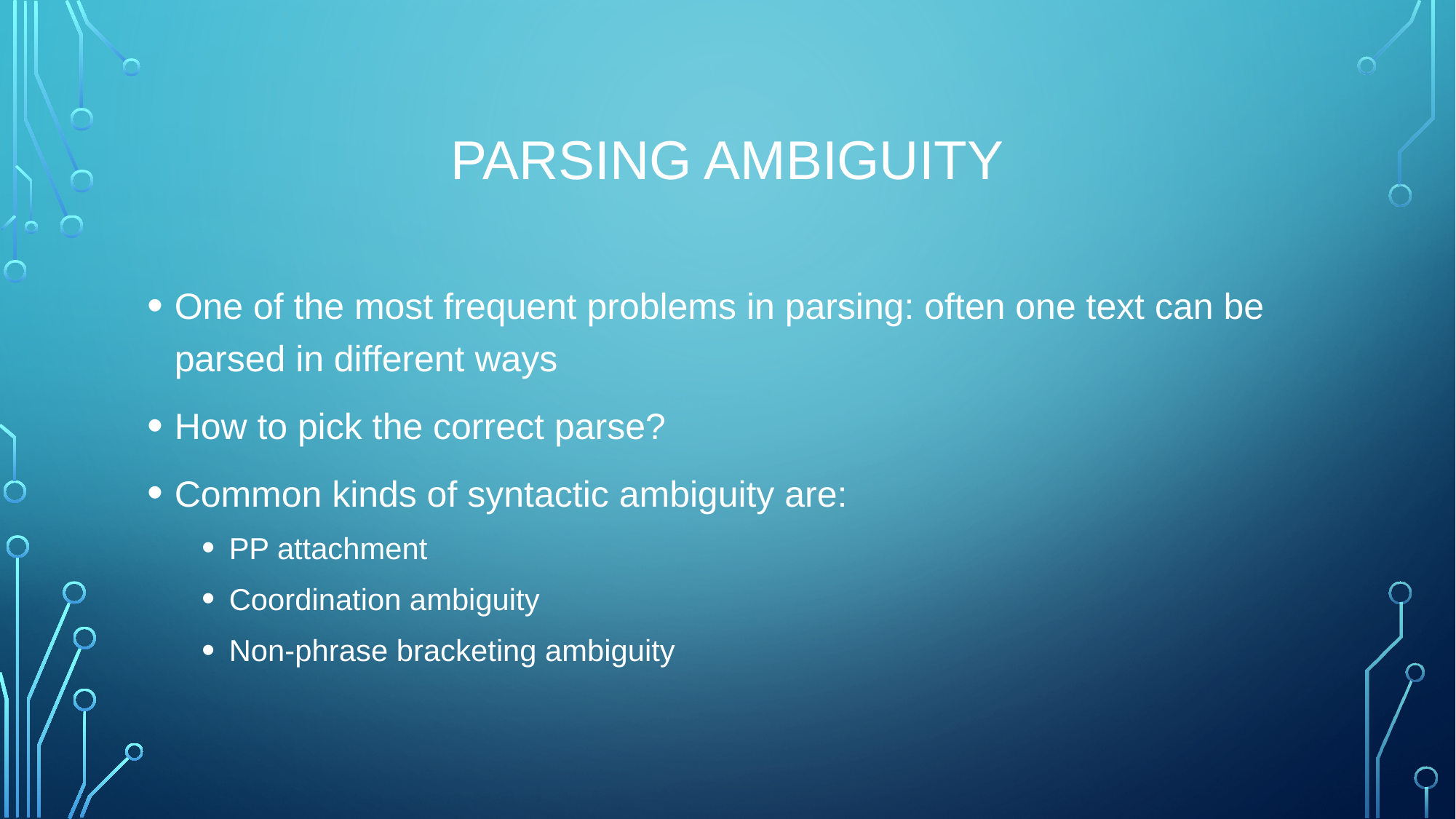

# Parsing ambiguity
One of the most frequent problems in parsing: often one text can be parsed in different ways
How to pick the correct parse?
Common kinds of syntactic ambiguity are:
PP attachment
Coordination ambiguity
Non-phrase bracketing ambiguity